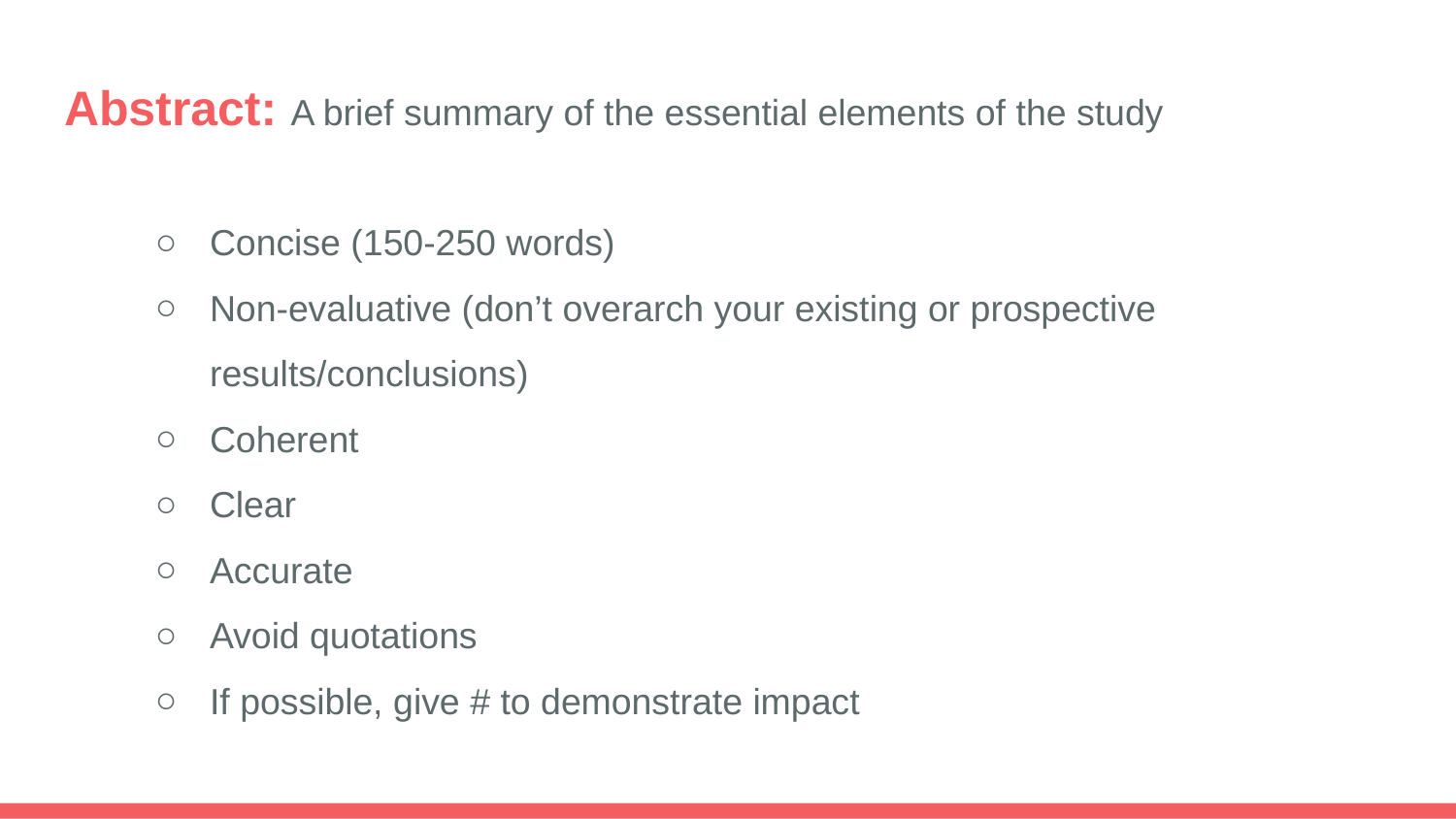

# Abstract: A brief summary of the essential elements of the study

Concise (150-250 words)
Non-evaluative (don’t overarch your existing or prospective results/conclusions)
Coherent
Clear
Accurate
Avoid quotations
If possible, give # to demonstrate impact